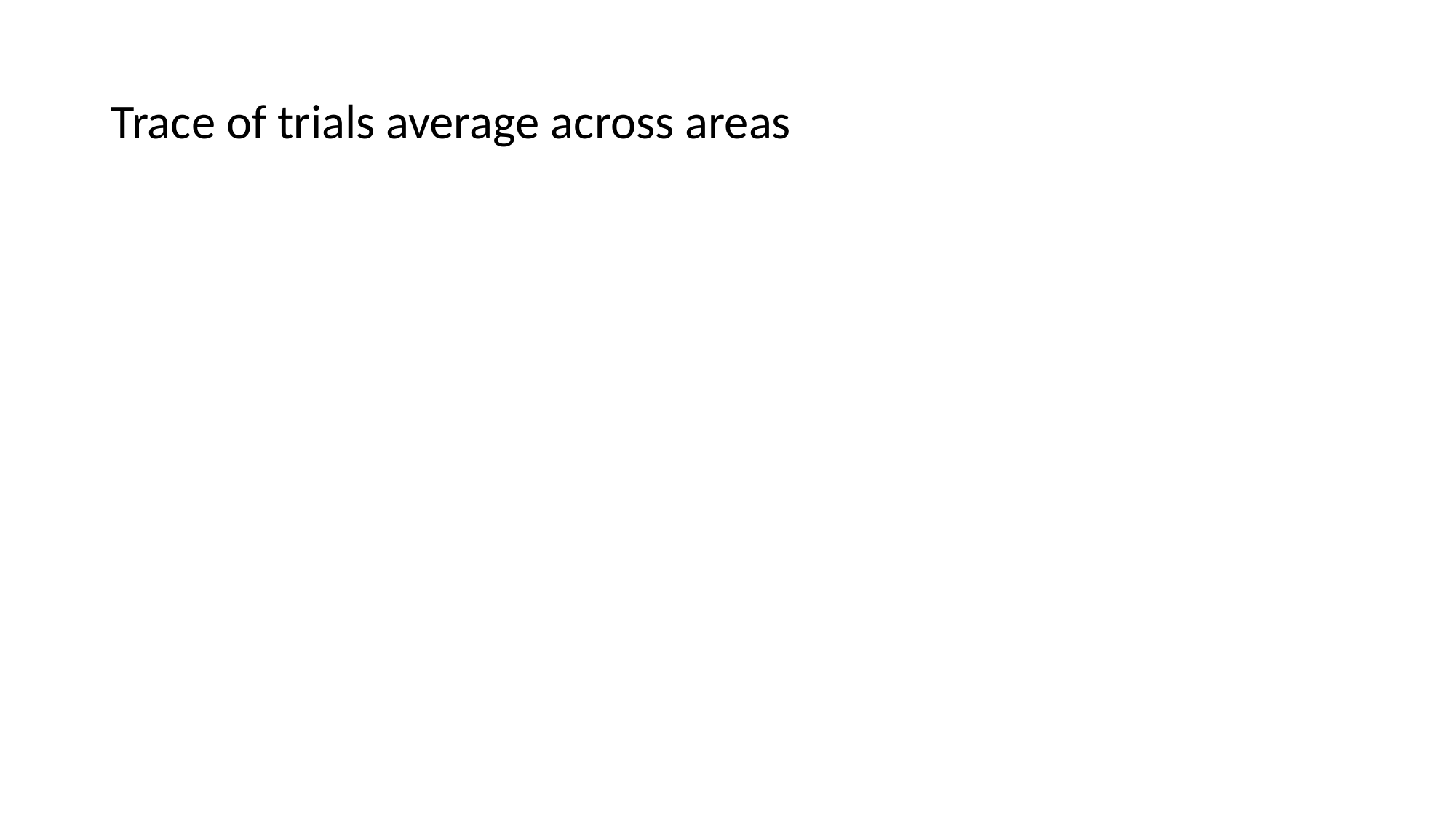

# Trace of trials average across areas